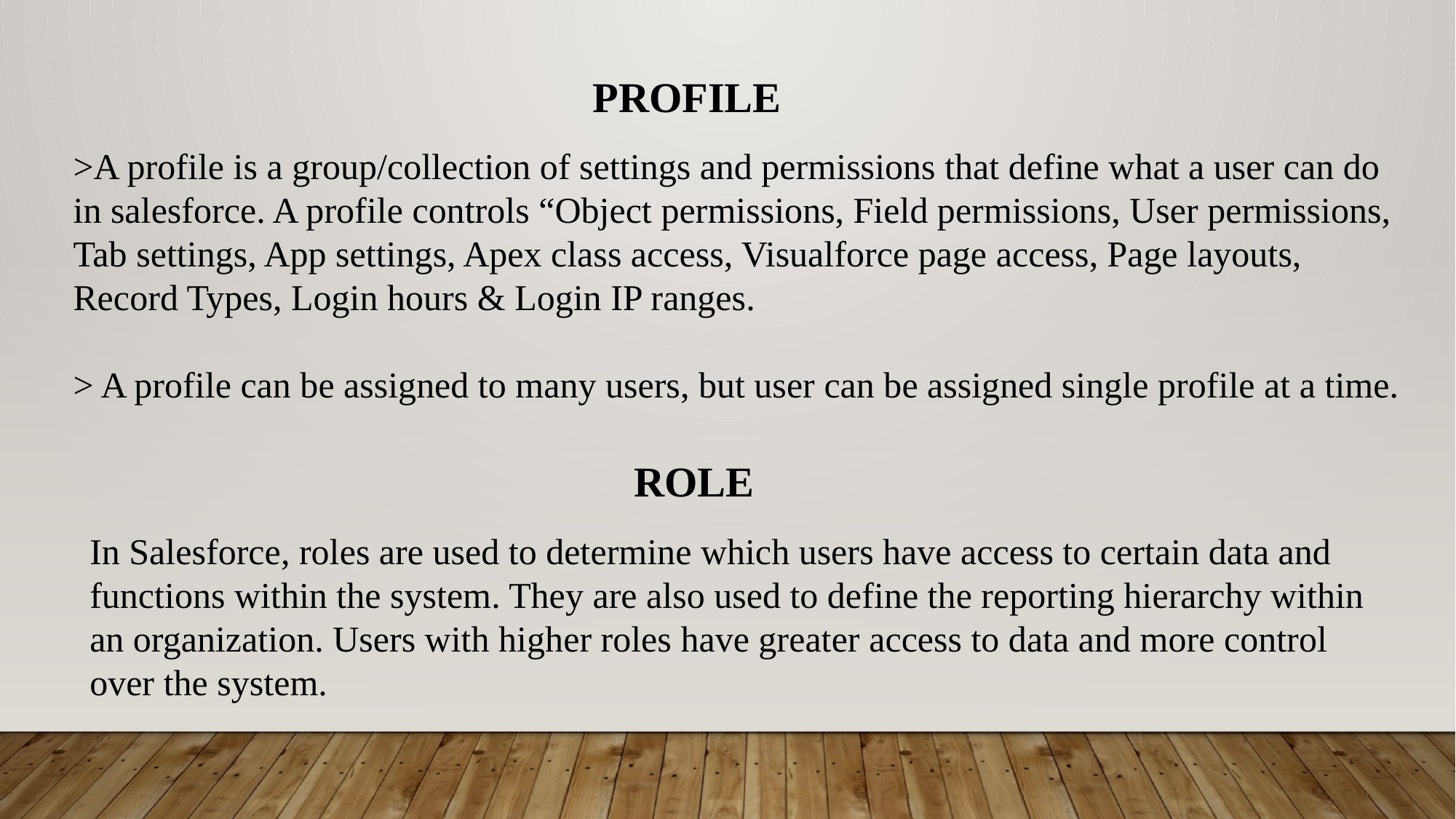

PROFILE
>A profile is a group/collection of settings and permissions that define what a user can do in salesforce. A profile controls “Object permissions, Field permissions, User permissions, Tab settings, App settings, Apex class access, Visualforce page access, Page layouts, Record Types, Login hours & Login IP ranges.

> A profile can be assigned to many users, but user can be assigned single profile at a time.
ROLE

In Salesforce, roles are used to determine which users have access to certain data and functions within the system. They are also used to define the reporting hierarchy within an organization. Users with higher roles have greater access to data and more control over the system.